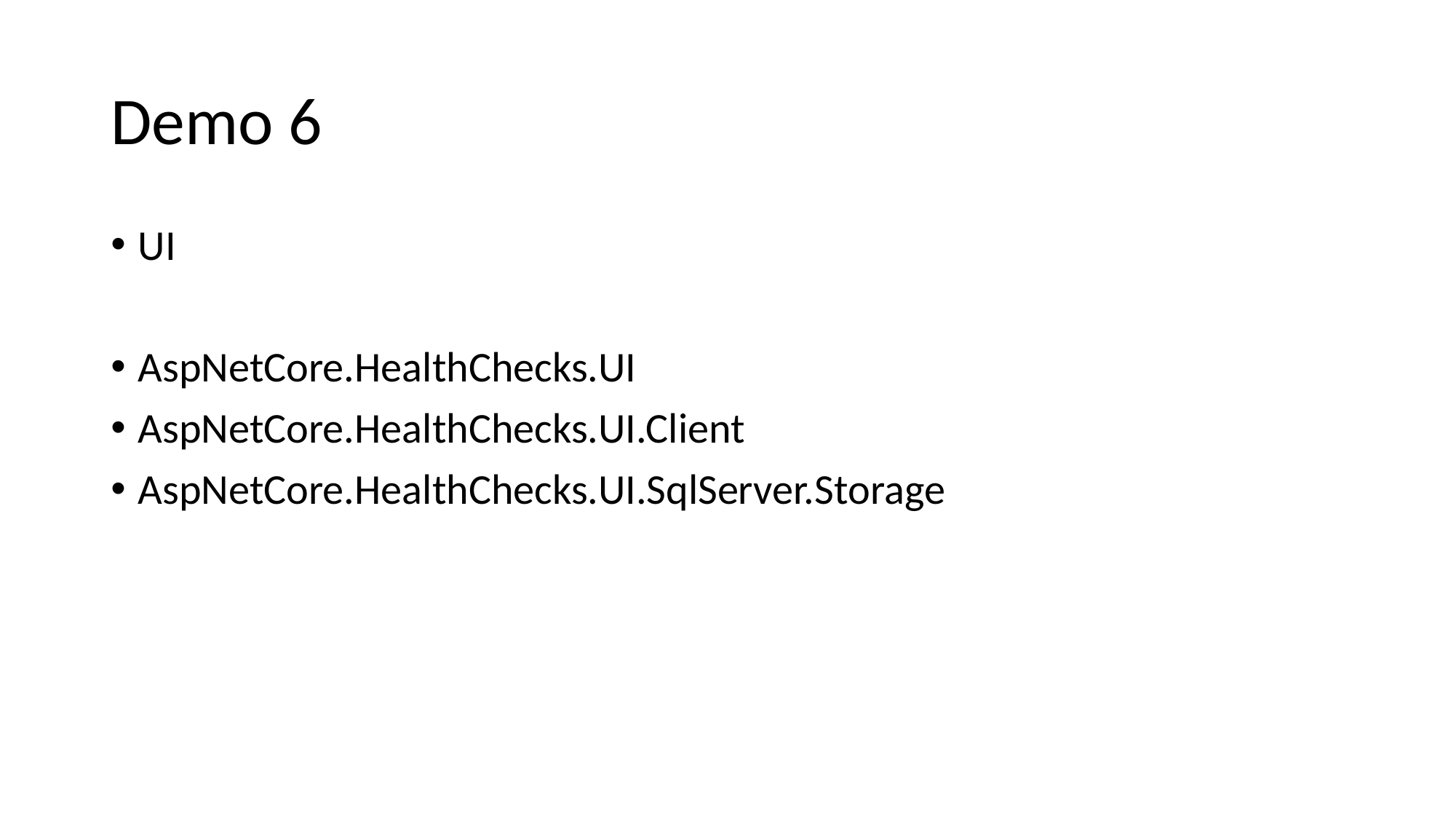

# Demo 6
UI

AspNetCore.HealthChecks.UI
AspNetCore.HealthChecks.UI.Client
AspNetCore.HealthChecks.UI.SqlServer.Storage